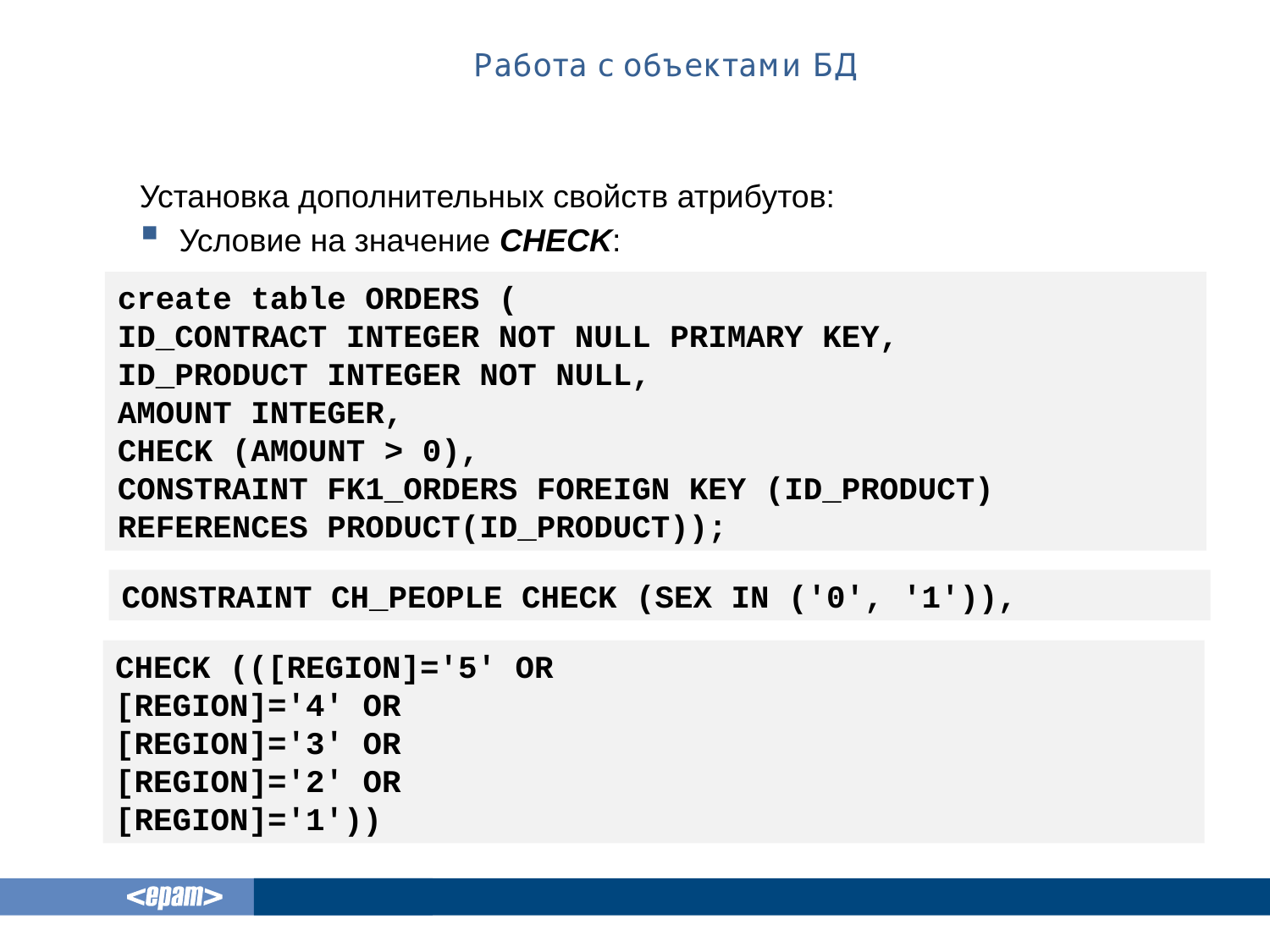

# Работа с объектами БД
Установка дополнительных свойств атрибутов:
Условие на значение CHECK:
create table ORDERS (
ID_CONTRACT INTEGER NOT NULL PRIMARY KEY,
ID_PRODUCT INTEGER NOT NULL,
AMOUNT INTEGER,
CHECK (AMOUNT > 0),
CONSTRAINT FK1_ORDERS FOREIGN KEY (ID_PRODUCT) REFERENCES PRODUCT(ID_PRODUCT));
CONSTRAINT CH_PEOPLE CHECK (SEX IN ('0', '1')),
CHECK (([REGION]='5' OR
[REGION]='4' OR
[REGION]='3' OR
[REGION]='2' OR
[REGION]='1'))